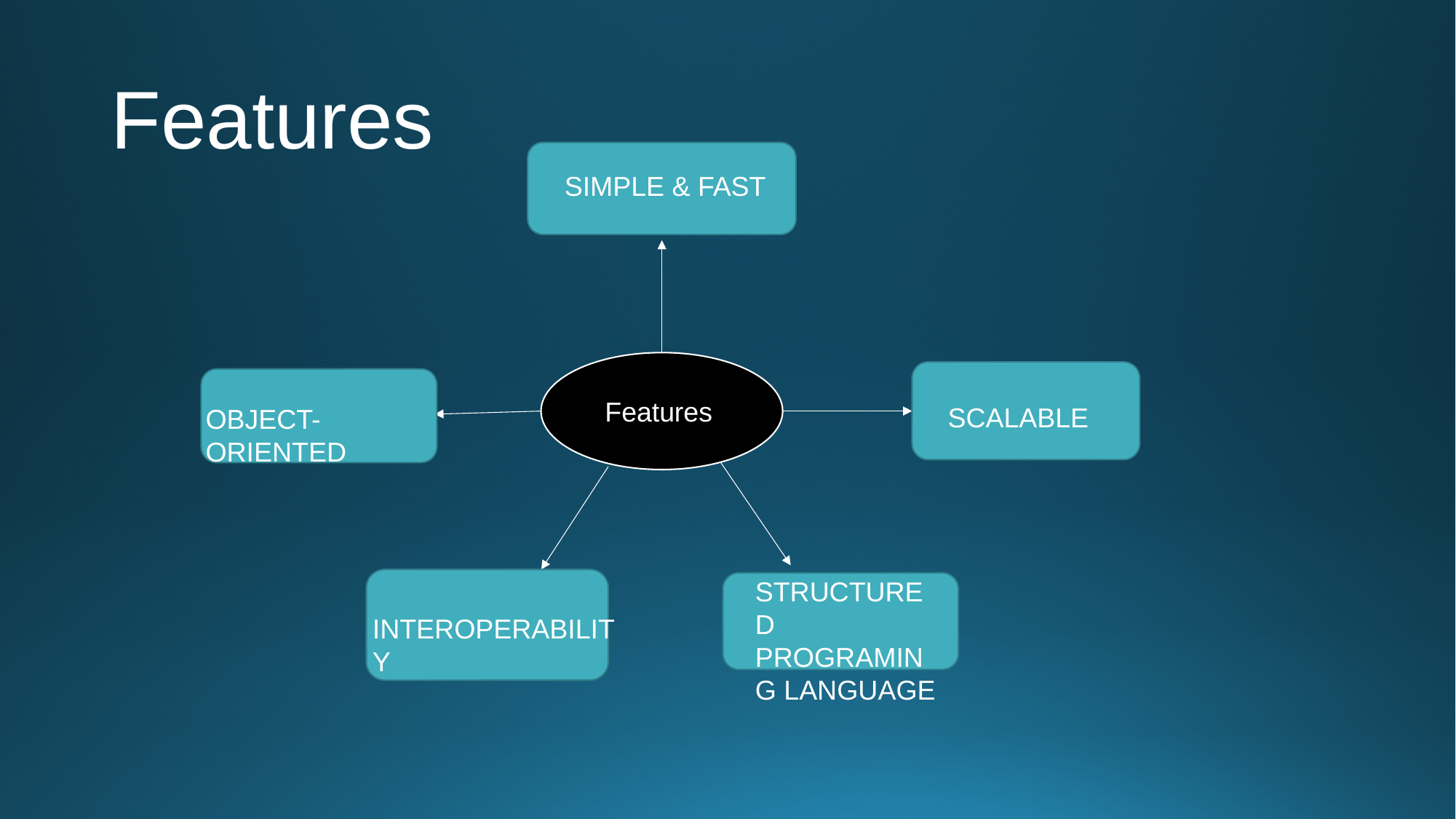

# Features

SIMPLE & FAST

Features
SCALABLE
OBJECT-ORIENTED
STRUCTURED PROGRAMING LANGUAGE

INTEROPERABILITY